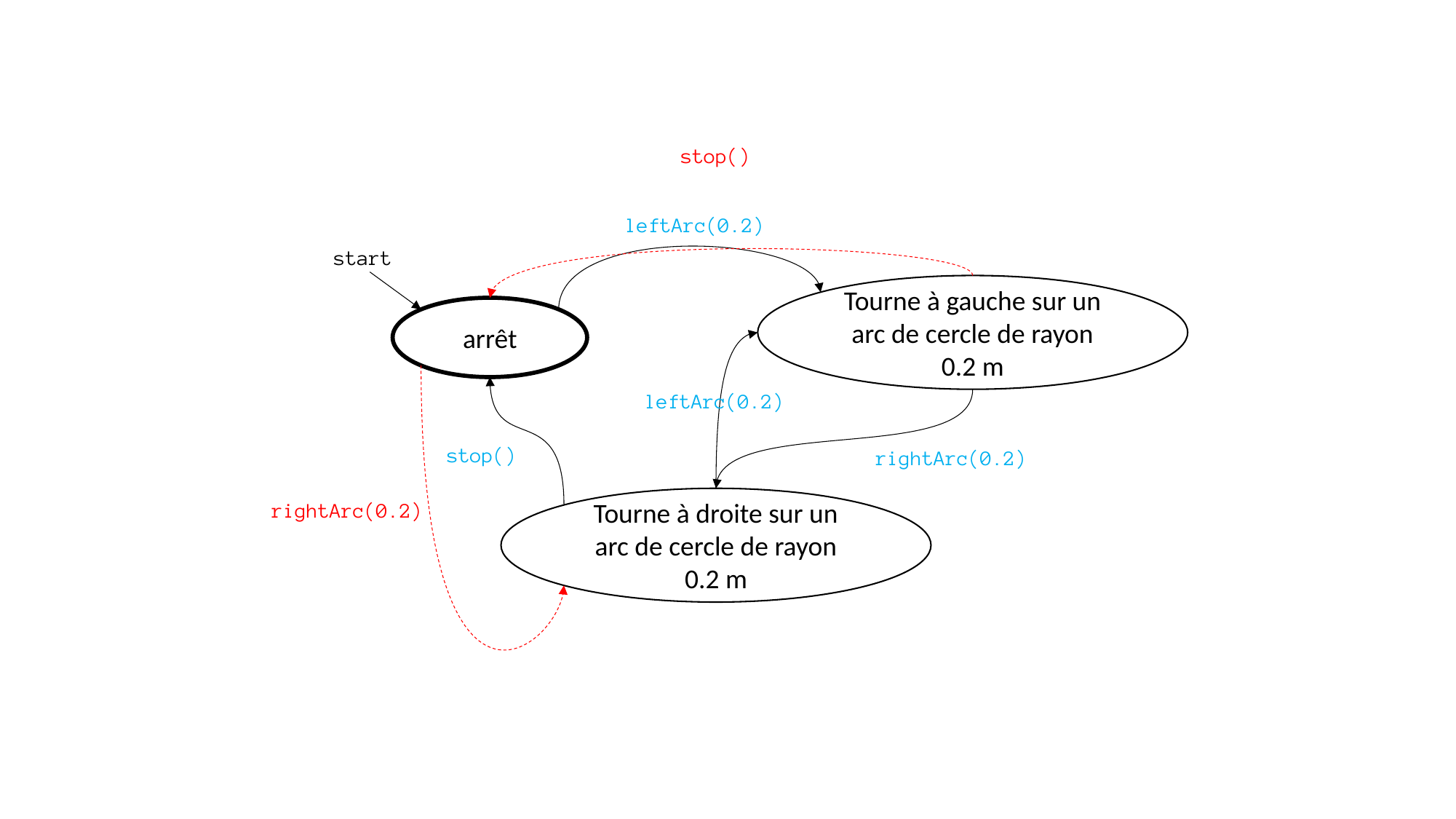

stop()
leftArc(0.2)
start
Tourne à gauche sur un arc de cercle de rayon 0.2 m
arrêt
leftArc(0.2)
stop()
rightArc(0.2)
Tourne à droite sur un arc de cercle de rayon 0.2 m
rightArc(0.2)